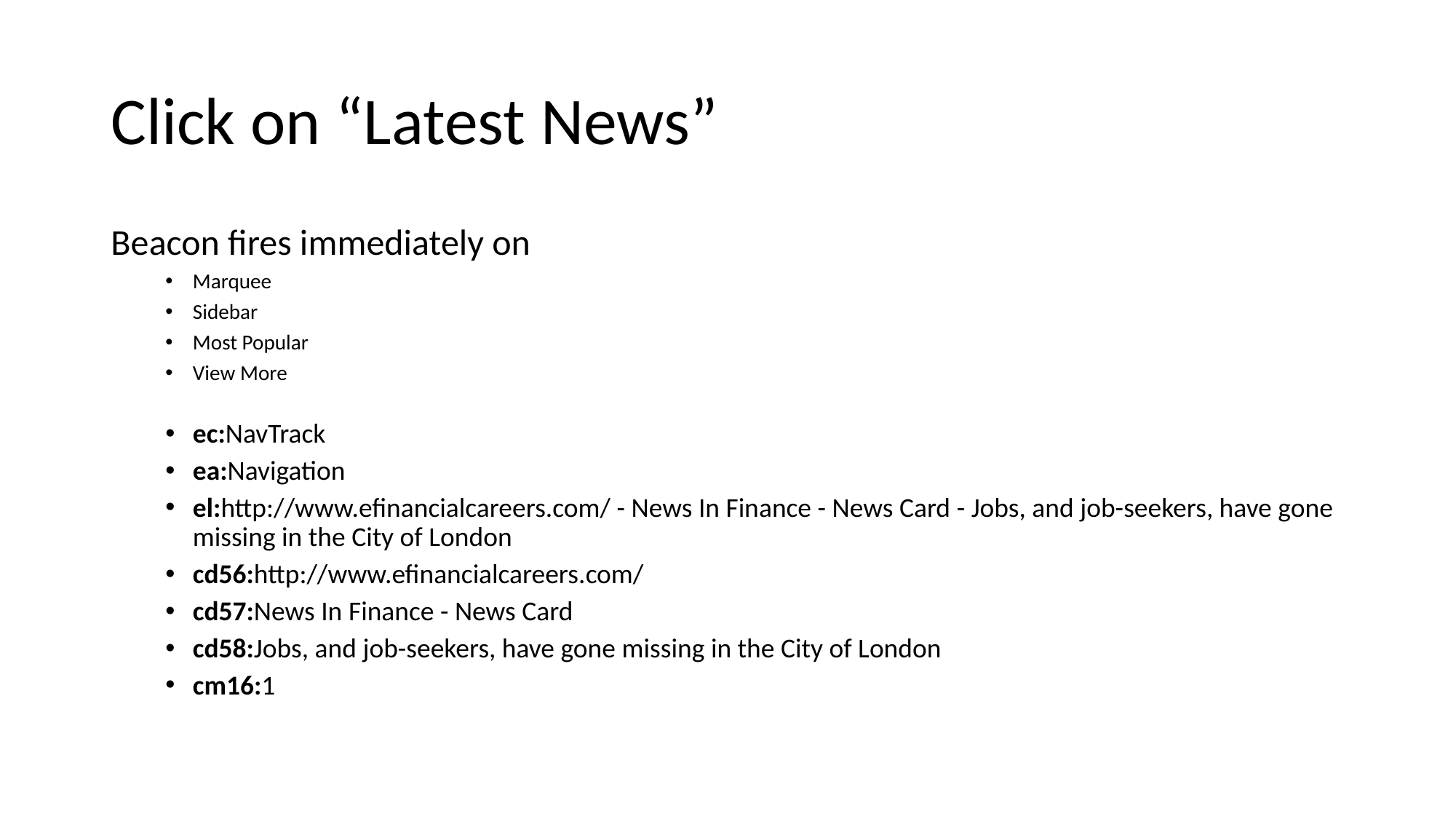

# Click on “Latest News”
Beacon fires immediately on
Marquee
Sidebar
Most Popular
View More

ec:NavTrack
ea:Navigation
el:http://www.efinancialcareers.com/ - News In Finance - News Card - Jobs, and job-seekers, have gone missing in the City of London
cd56:http://www.efinancialcareers.com/
cd57:News In Finance - News Card
cd58:Jobs, and job-seekers, have gone missing in the City of London
cm16:1